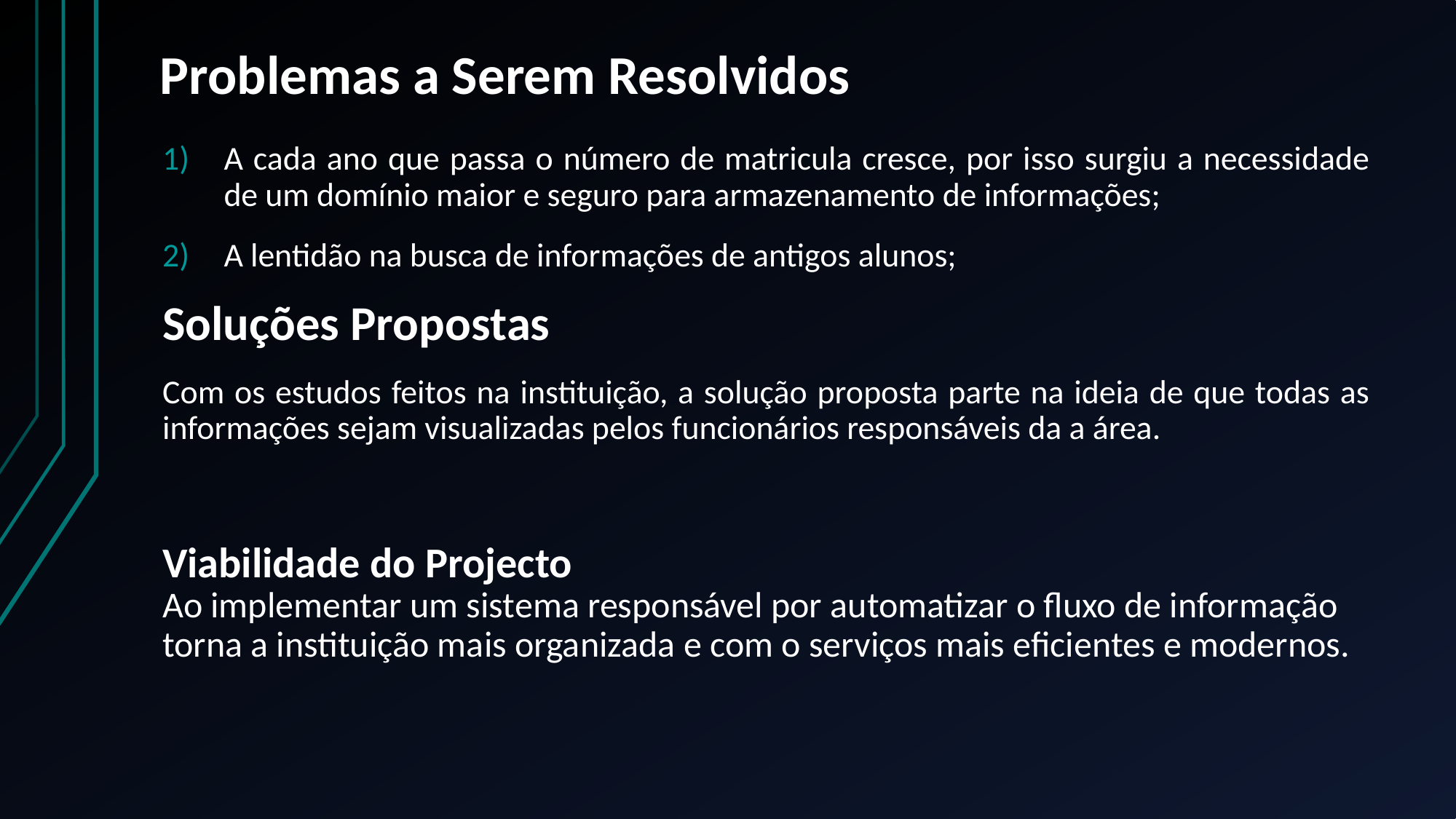

# Problemas a Serem Resolvidos
A cada ano que passa o número de matricula cresce, por isso surgiu a necessidade de um domínio maior e seguro para armazenamento de informações;
A lentidão na busca de informações de antigos alunos;
Soluções Propostas
Com os estudos feitos na instituição, a solução proposta parte na ideia de que todas as informações sejam visualizadas pelos funcionários responsáveis da a área.

Viabilidade do Projecto
Ao implementar um sistema responsável por automatizar o fluxo de informação torna a instituição mais organizada e com o serviços mais eficientes e modernos.